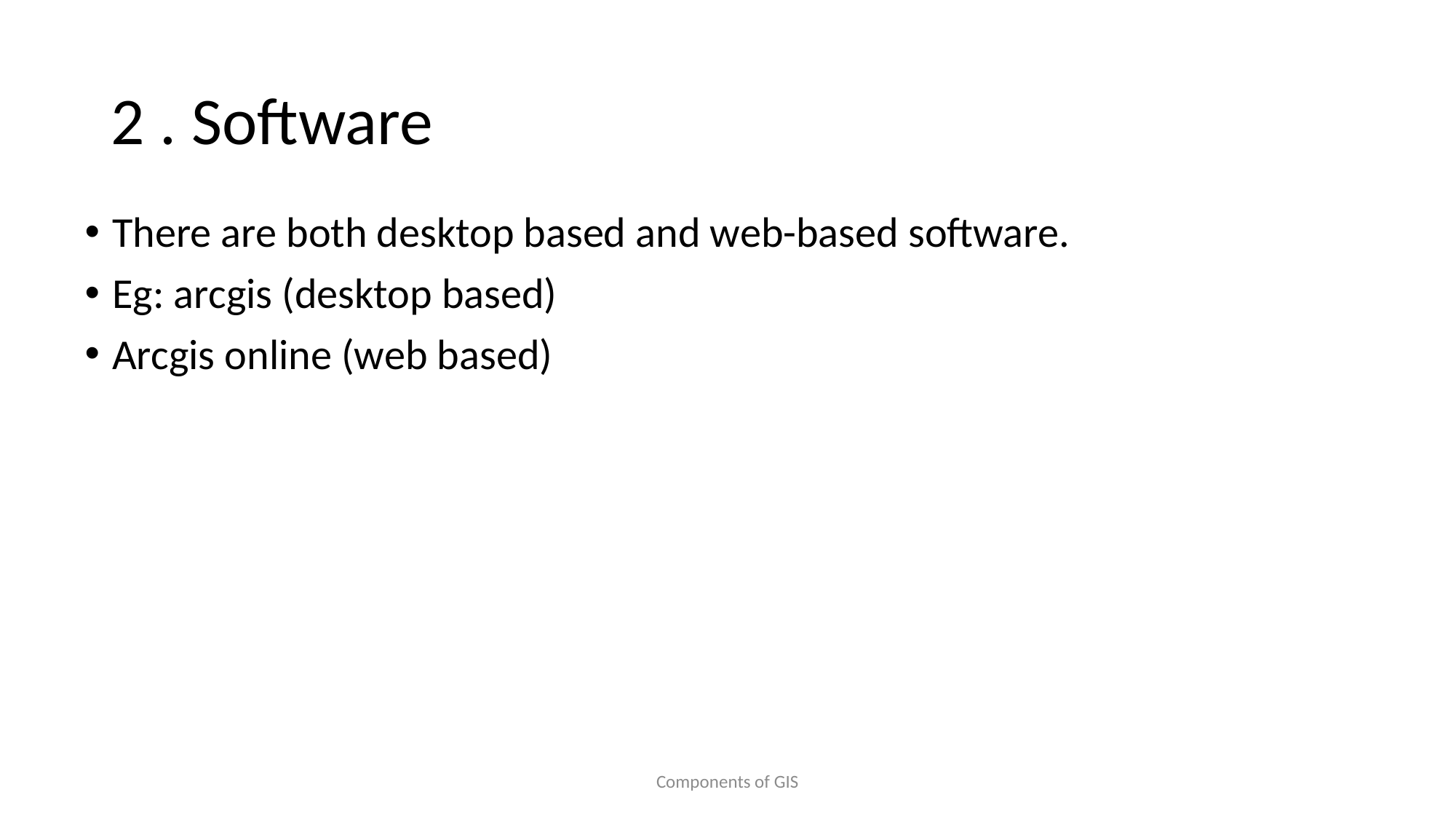

# 2 . Software

There are both desktop based and web-based software.
Eg: arcgis (desktop based)
Arcgis online (web based)

Components of GIS